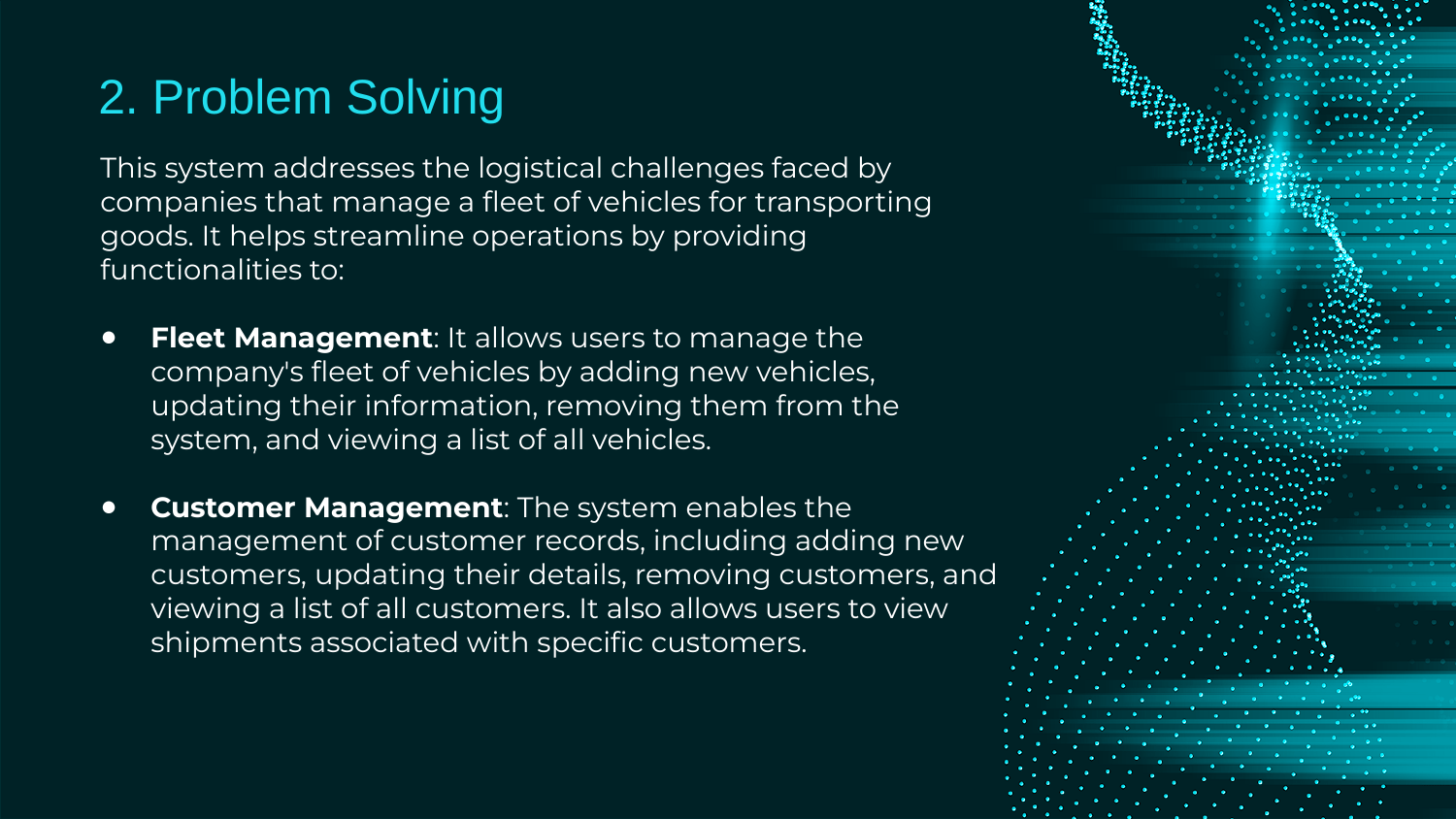

# 2. Problem Solving
This system addresses the logistical challenges faced by companies that manage a fleet of vehicles for transporting goods. It helps streamline operations by providing functionalities to:

Fleet Management: It allows users to manage the company's fleet of vehicles by adding new vehicles, updating their information, removing them from the system, and viewing a list of all vehicles.

Customer Management: The system enables the management of customer records, including adding new customers, updating their details, removing customers, and viewing a list of all customers. It also allows users to view shipments associated with specific customers.